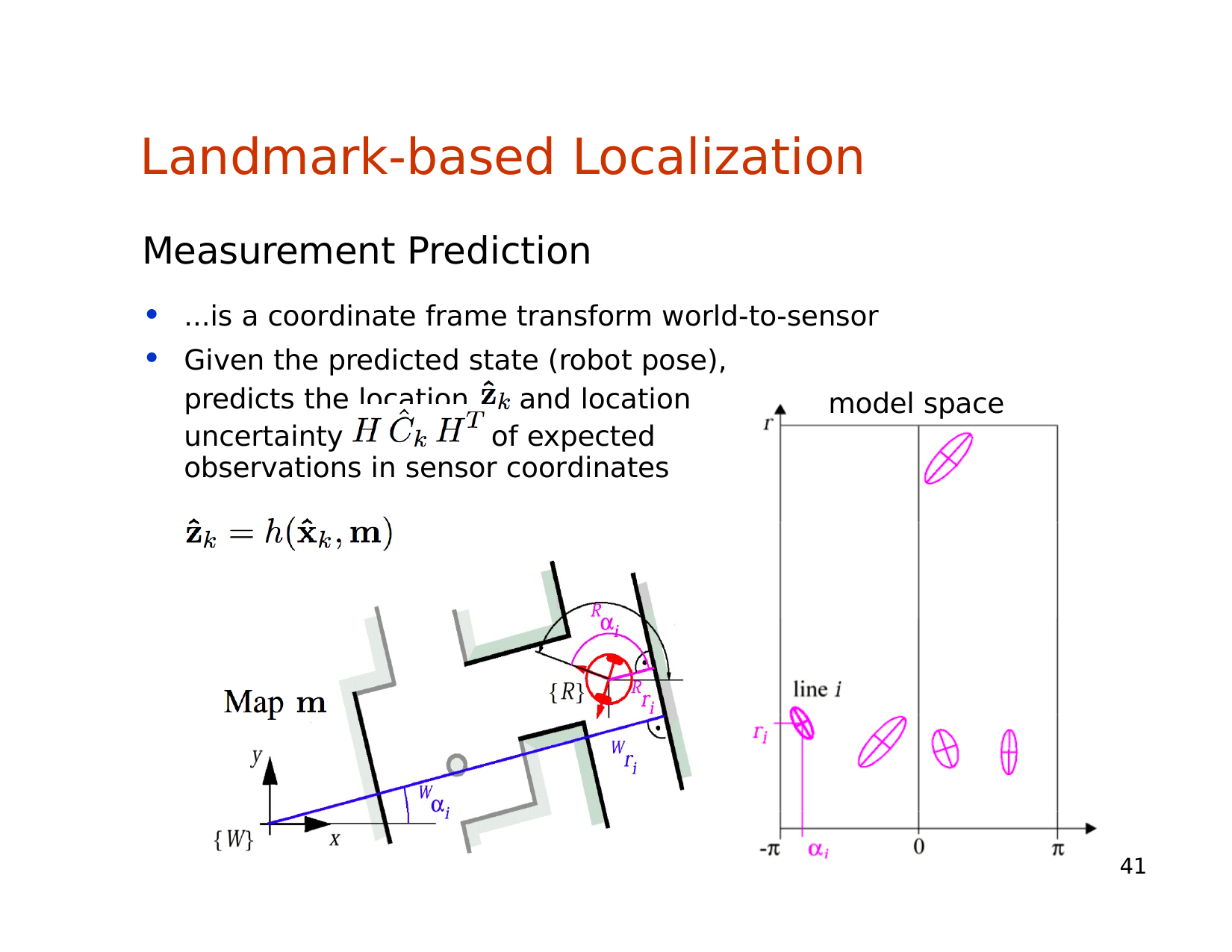

# Landmark-based Localization
Measurement Prediction
...is a coordinate frame transform world-to-sensor
Given the predicted state (robot pose),

predicts the location uncertainty
and location of expected
model space

observations in sensor coordinates

41